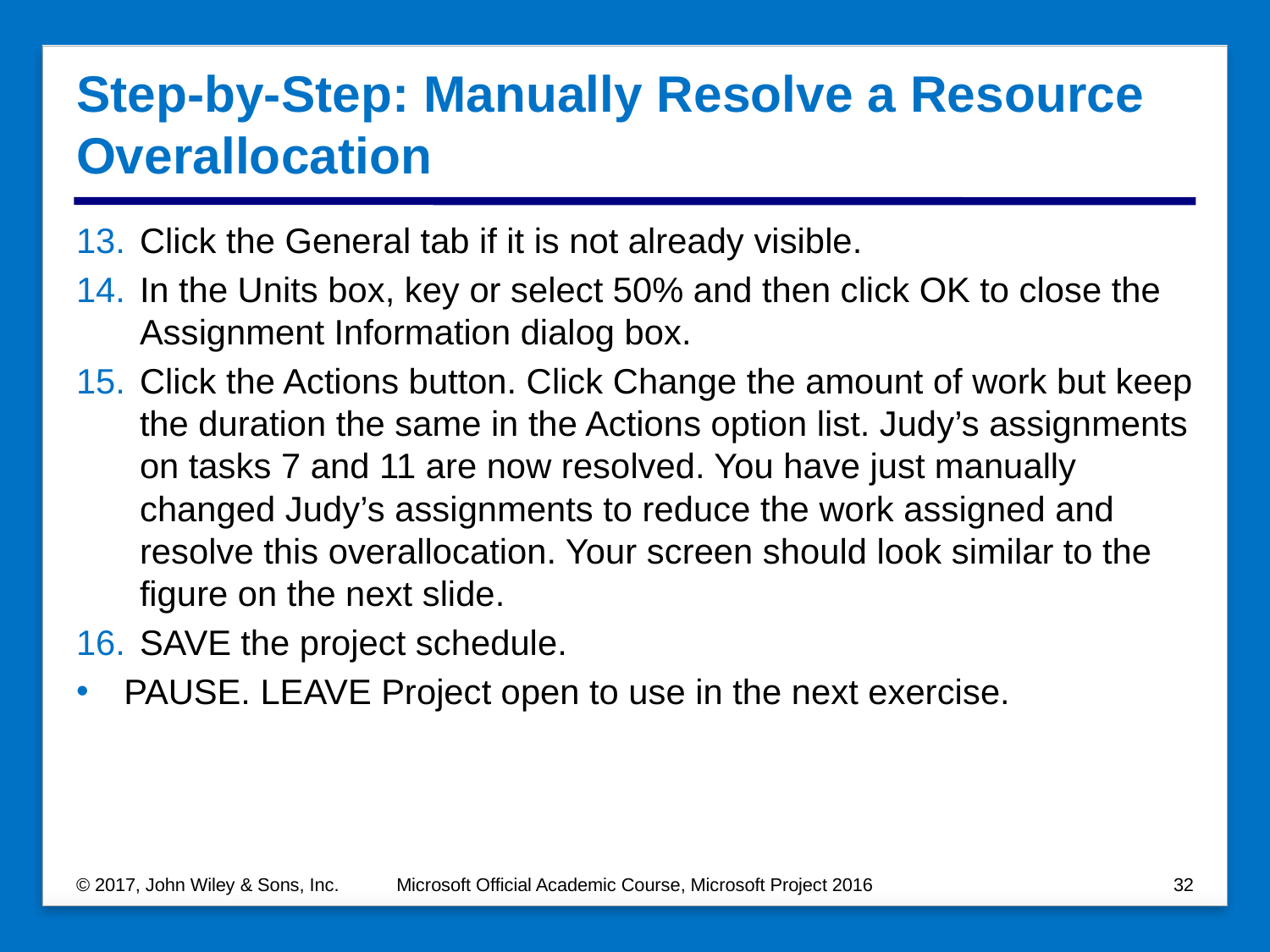

# Step-by-Step: Manually Resolve a Resource Overallocation
Click the General tab if it is not already visible.
In the Units box, key or select 50% and then click OK to close the Assignment Information dialog box.
Click the Actions button. Click Change the amount of work but keep the duration the same in the Actions option list. Judy’s assignments on tasks 7 and 11 are now resolved. You have just manually changed Judy’s assignments to reduce the work assigned and resolve this overallocation. Your screen should look similar to the figure on the next slide.
SAVE the project schedule.
PAUSE. LEAVE Project open to use in the next exercise.
© 2017, John Wiley & Sons, Inc.
Microsoft Official Academic Course, Microsoft Project 2016
32